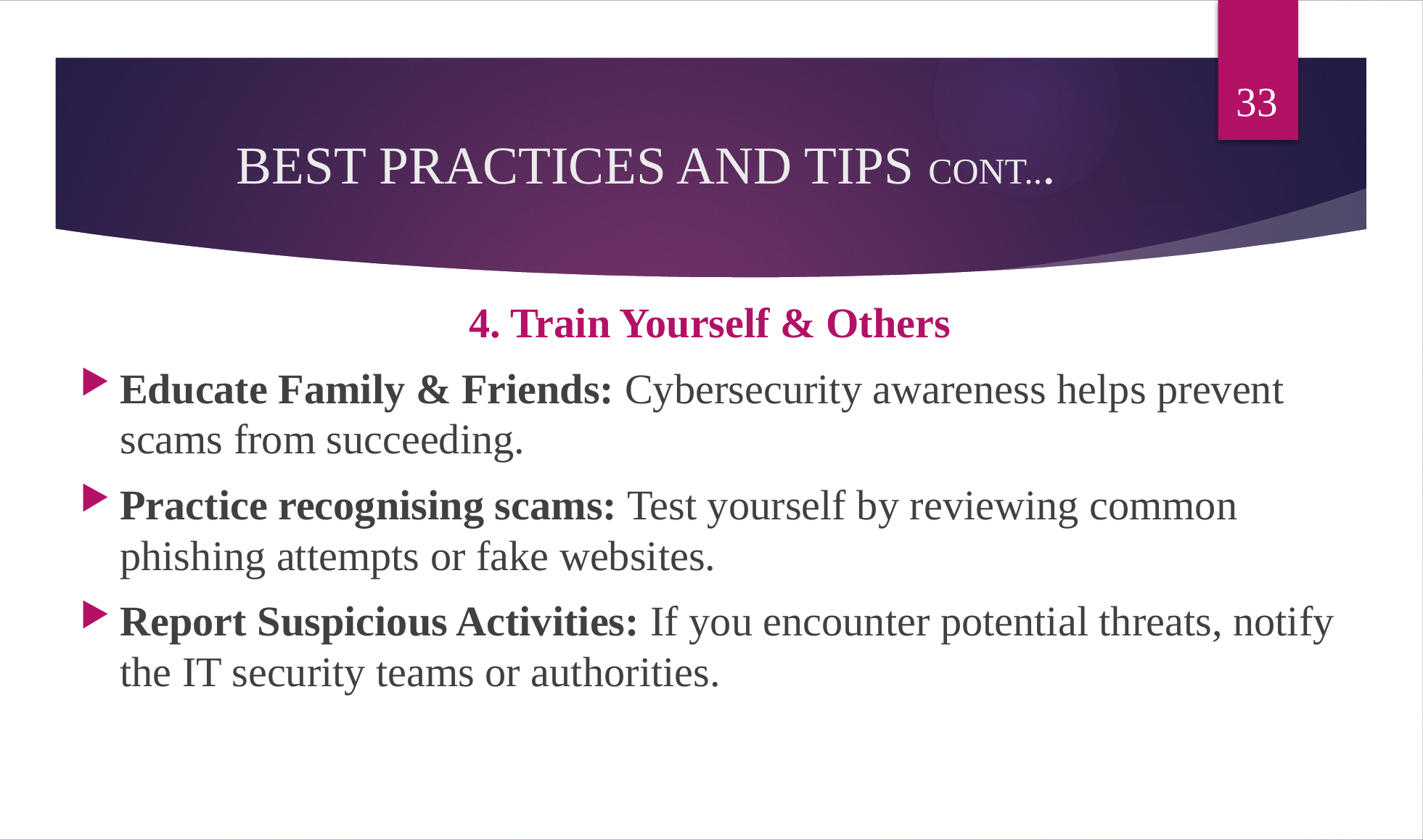

33
# BEST PRACTICES AND TIPS CONT...
4. Train Yourself & Others
Educate Family & Friends: Cybersecurity awareness helps prevent scams from succeeding.
Practice recognising scams: Test yourself by reviewing common phishing attempts or fake websites.
Report Suspicious Activities: If you encounter potential threats, notify the IT security teams or authorities.